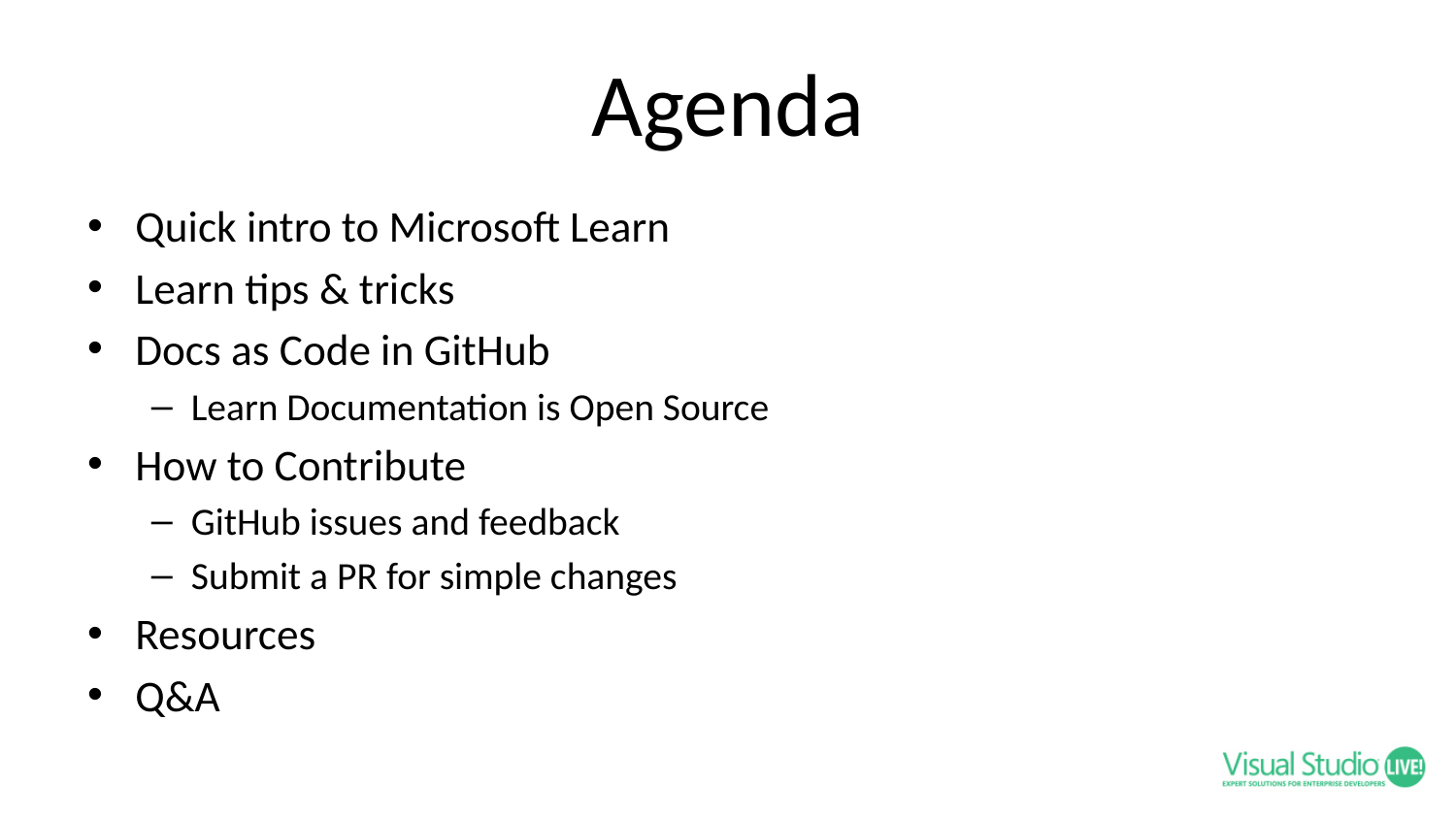

# Agenda
Quick intro to Microsoft Learn
Learn tips & tricks
Docs as Code in GitHub
Learn Documentation is Open Source
How to Contribute
GitHub issues and feedback
Submit a PR for simple changes
Resources
Q&A